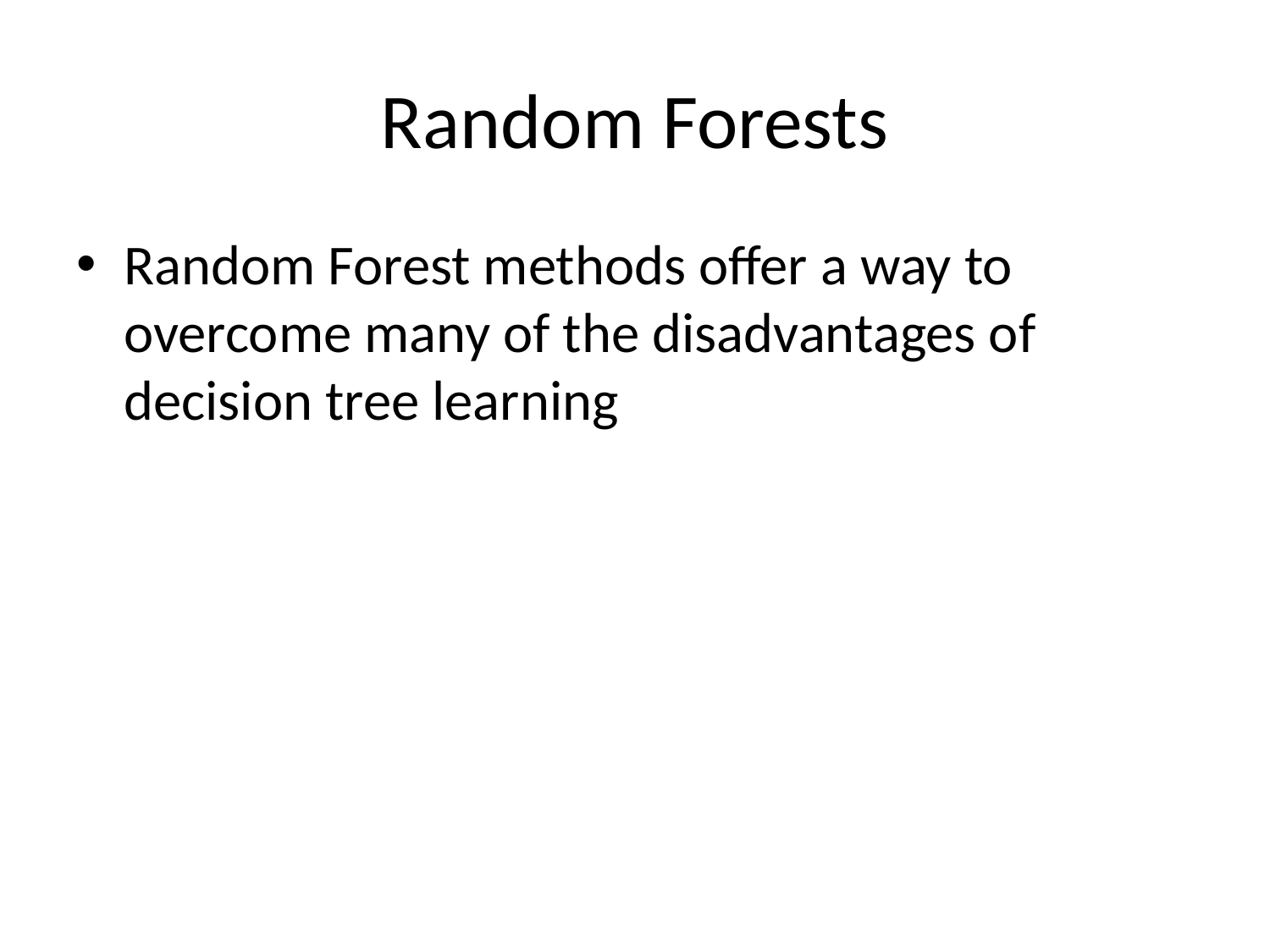

# Random Forests
Random Forest methods offer a way to overcome many of the disadvantages of decision tree learning